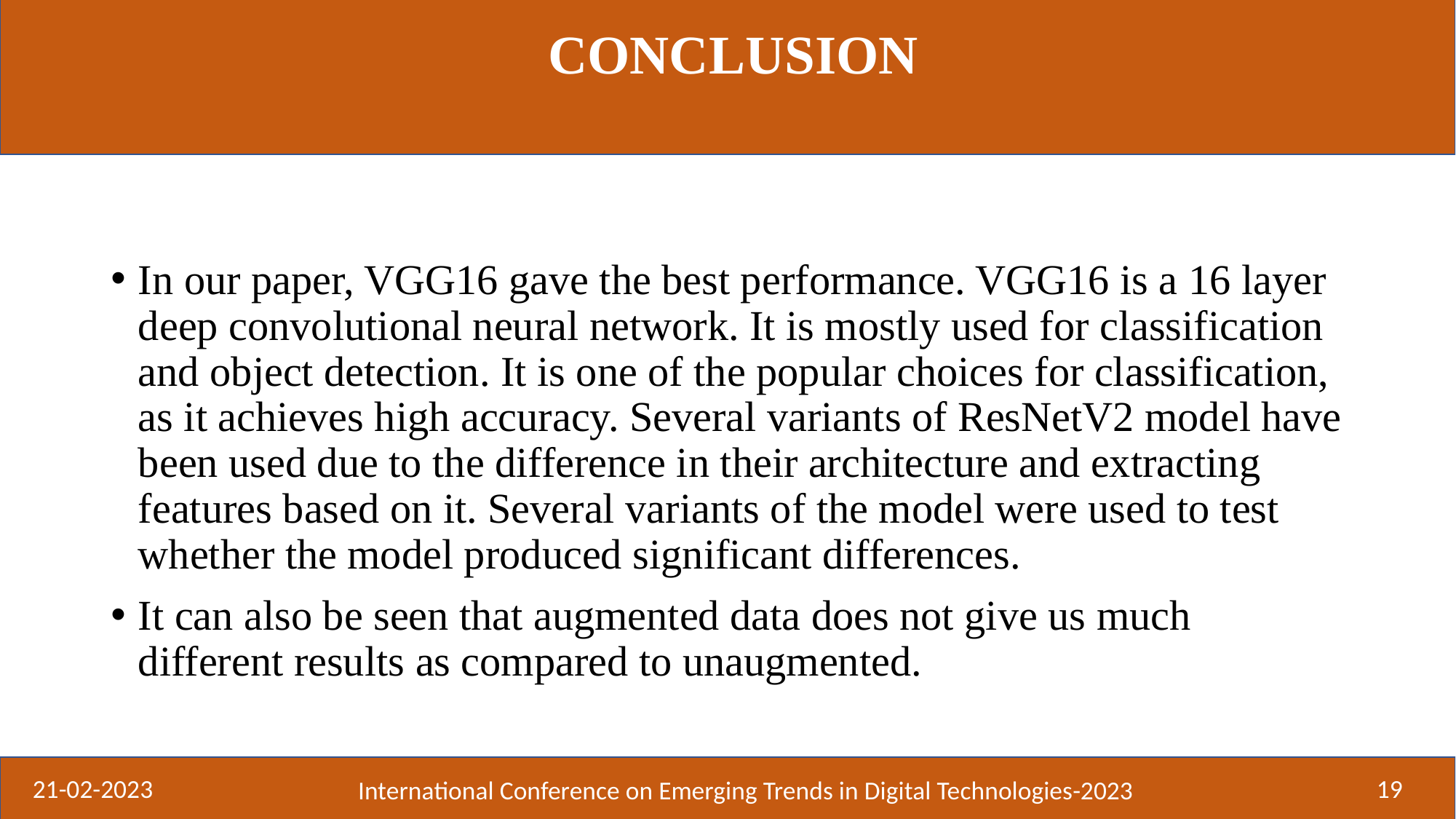

# CONCLUSION
In our paper, VGG16 gave the best performance. VGG16 is a 16 layer deep convolutional neural network. It is mostly used for classification and object detection. It is one of the popular choices for classification, as it achieves high accuracy. Several variants of ResNetV2 model have been used due to the difference in their architecture and extracting features based on it. Several variants of the model were used to test whether the model produced significant differences.
It can also be seen that augmented data does not give us much different results as compared to unaugmented.

21-02-2023
19
International Conference on Emerging Trends in Digital Technologies-2023